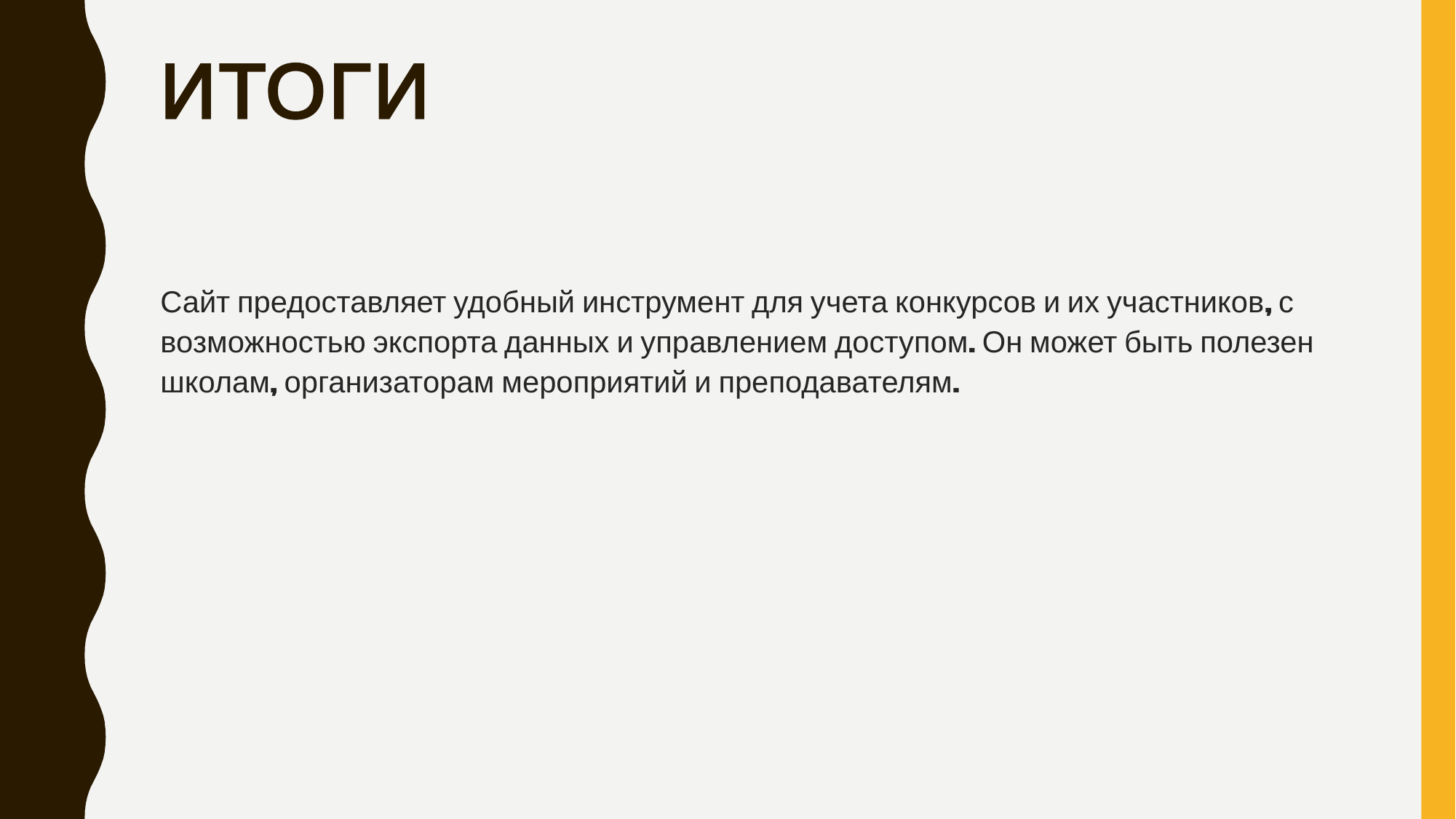

# ИТОГи
Сайт предоставляет удобный инструмент для учета конкурсов и их участников, с возможностью экспорта данных и управлением доступом. Он может быть полезен школам, организаторам мероприятий и преподавателям.